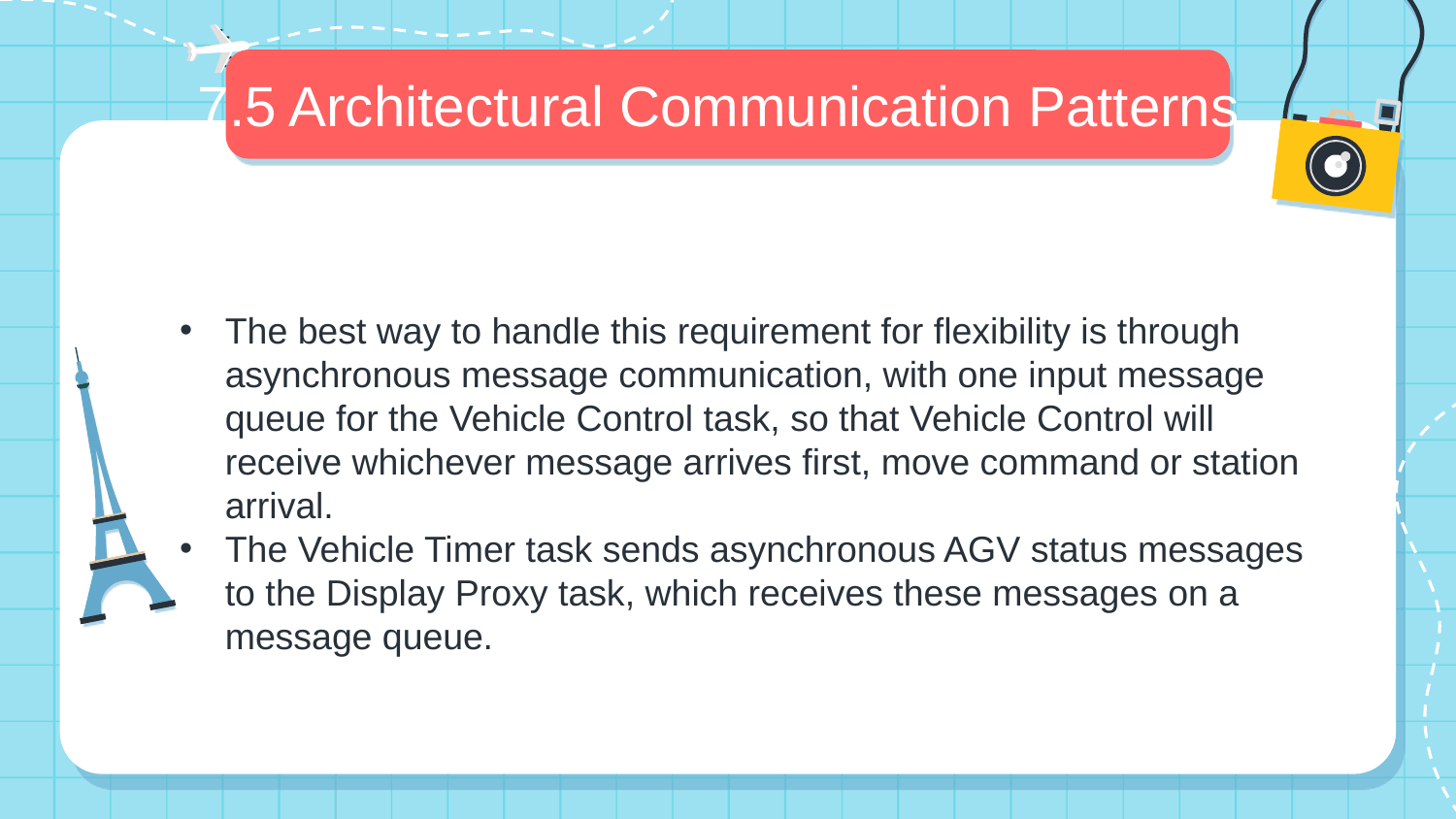

# 7.5 Architectural Communication Patterns
The best way to handle this requirement for flexibility is through asynchronous message communication, with one input message queue for the Vehicle Control task, so that Vehicle Control will receive whichever message arrives first, move command or station arrival.
The Vehicle Timer task sends asynchronous AGV status messages to the Display Proxy task, which receives these messages on a message queue.